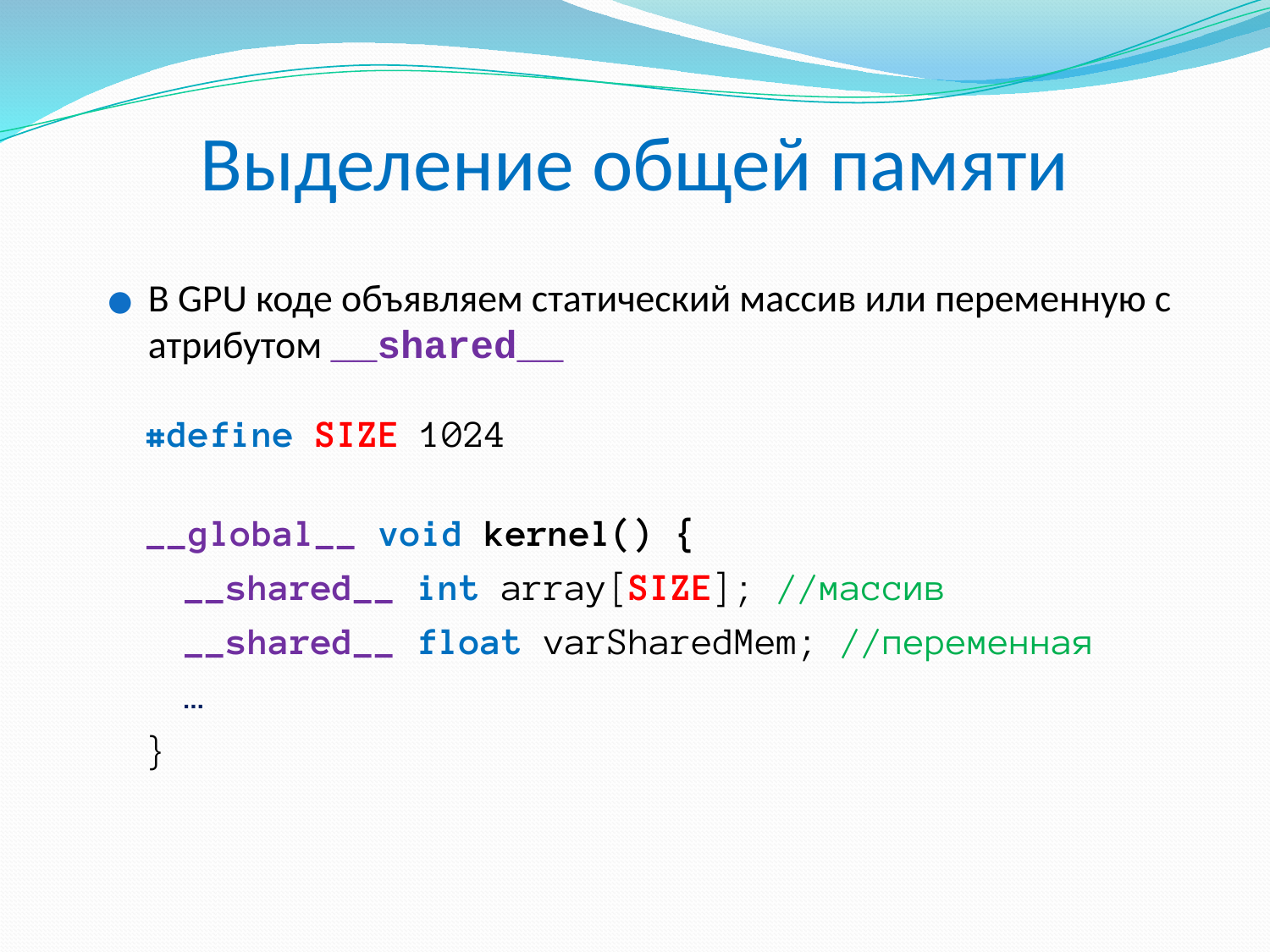

# Выделение общей памяти

В GPU коде объявляем статический массив или переменную с атрибутом __shared__

#define SIZE 1024

__global__ void kernel() {
__shared__ int array[SIZE]; //массив
__shared__ float varSharedMem; //переменная
…
}